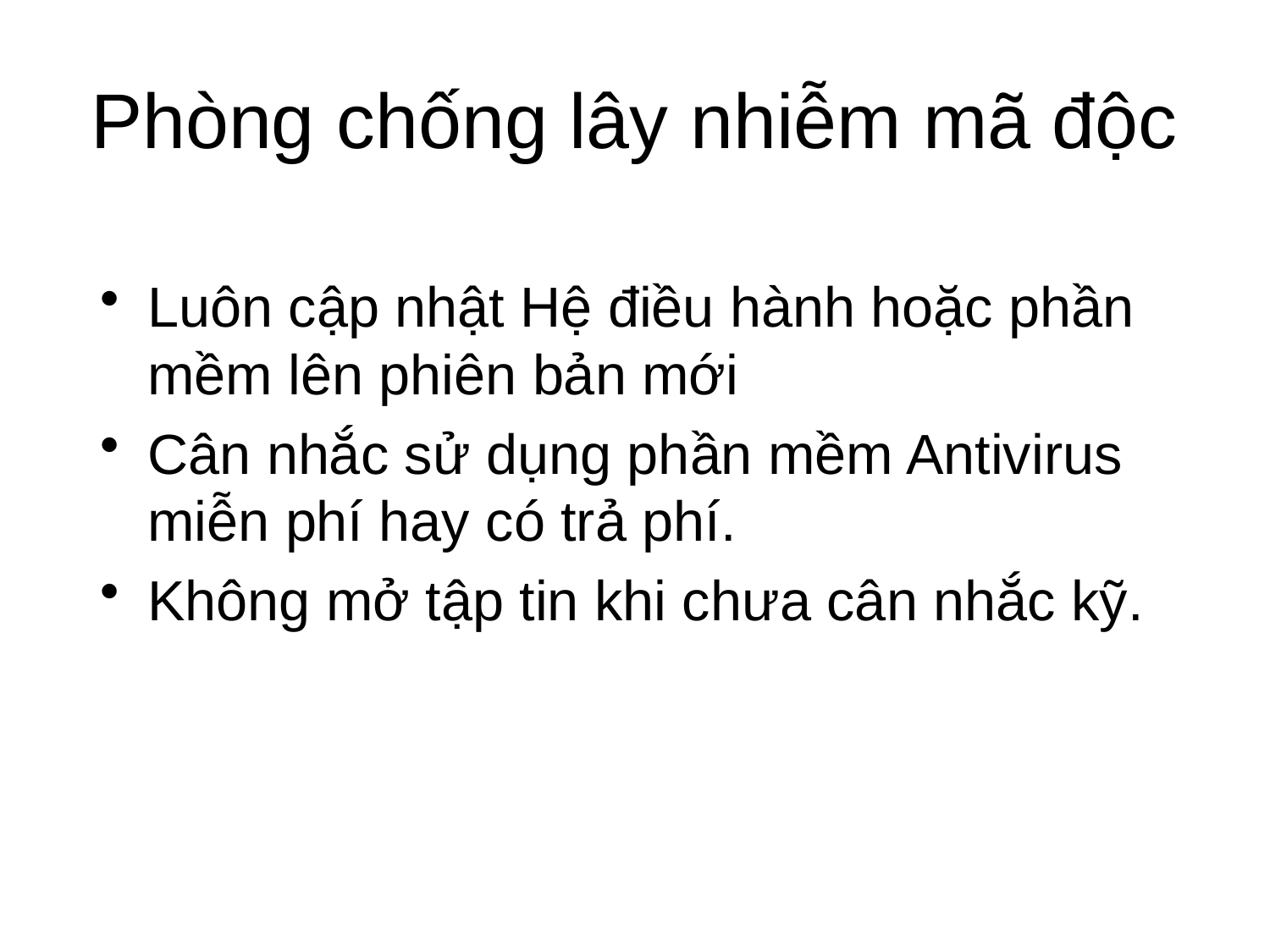

# Phòng chống lây nhiễm mã độc
Luôn cập nhật Hệ điều hành hoặc phần mềm lên phiên bản mới
Cân nhắc sử dụng phần mềm Antivirus miễn phí hay có trả phí.
Không mở tập tin khi chưa cân nhắc kỹ.